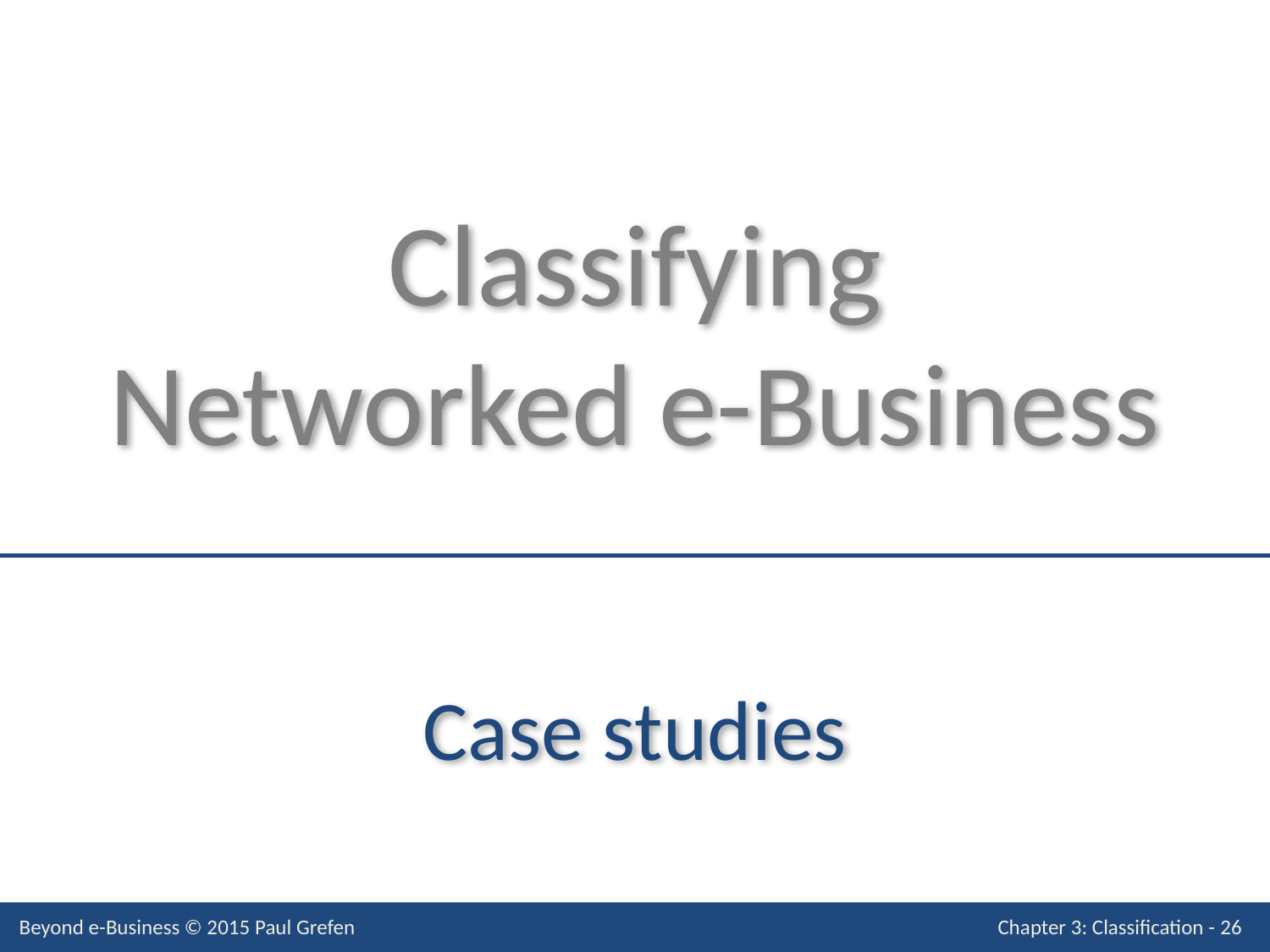

# Classifying Networked e-Business
Case studies
Beyond e-Business © 2015 Paul Grefen
Chapter 3: Classification - 26